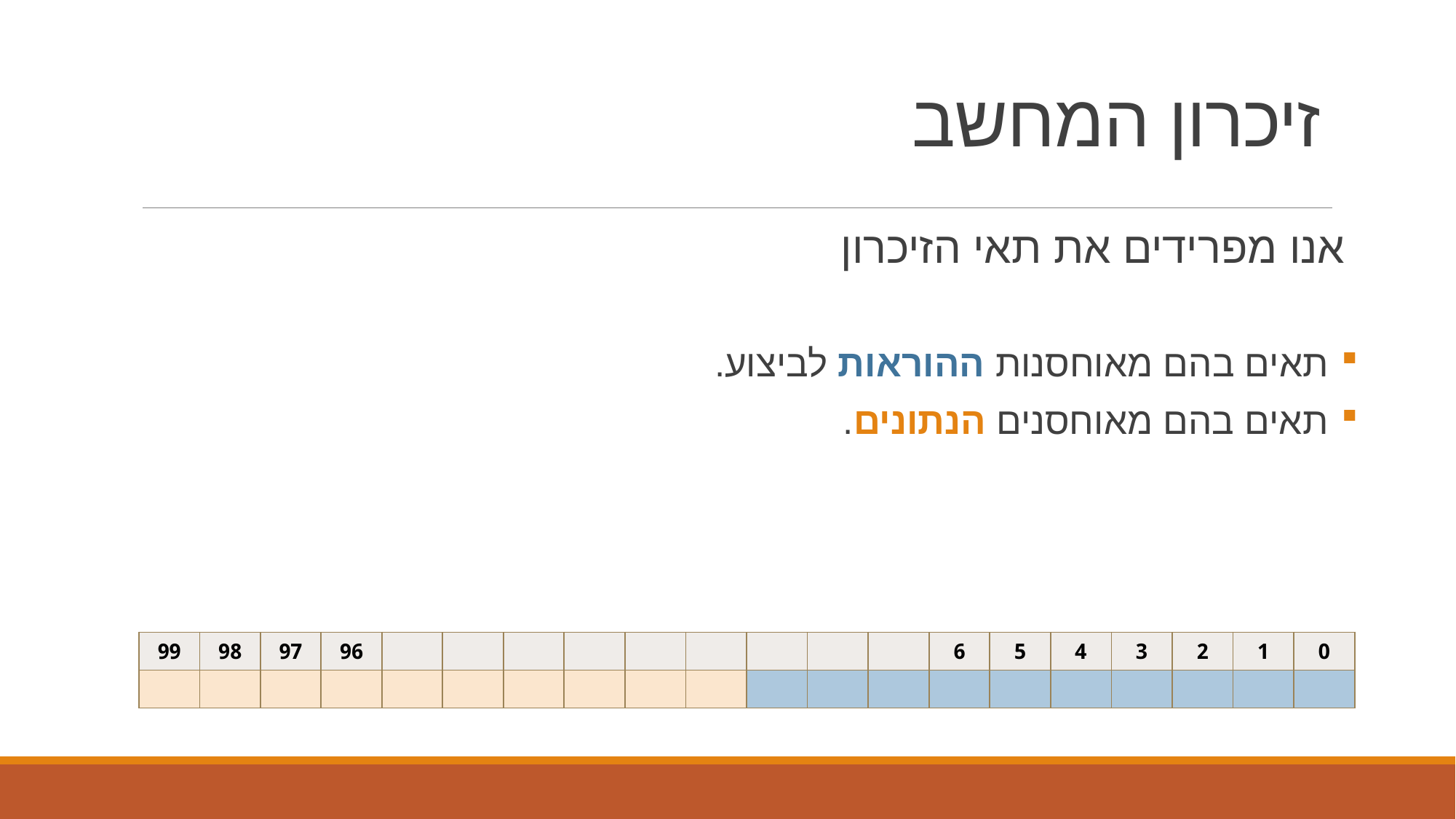

# זיכרון המחשב
אנו מפרידים את תאי הזיכרון

תאים בהם מאוחסנות ההוראות לביצוע.
תאים בהם מאוחסנים הנתונים.

| 99 | 98 | 97 | 96 |  |  |  |  |  |  |  |  |  | 6 | 5 | 4 | 3 | 2 | 1 | 0 |
| --- | --- | --- | --- | --- | --- | --- | --- | --- | --- | --- | --- | --- | --- | --- | --- | --- | --- | --- | --- |
|  |  |  |  |  |  |  |  |  |  |  |  |  |  |  |  |  |  |  |  |